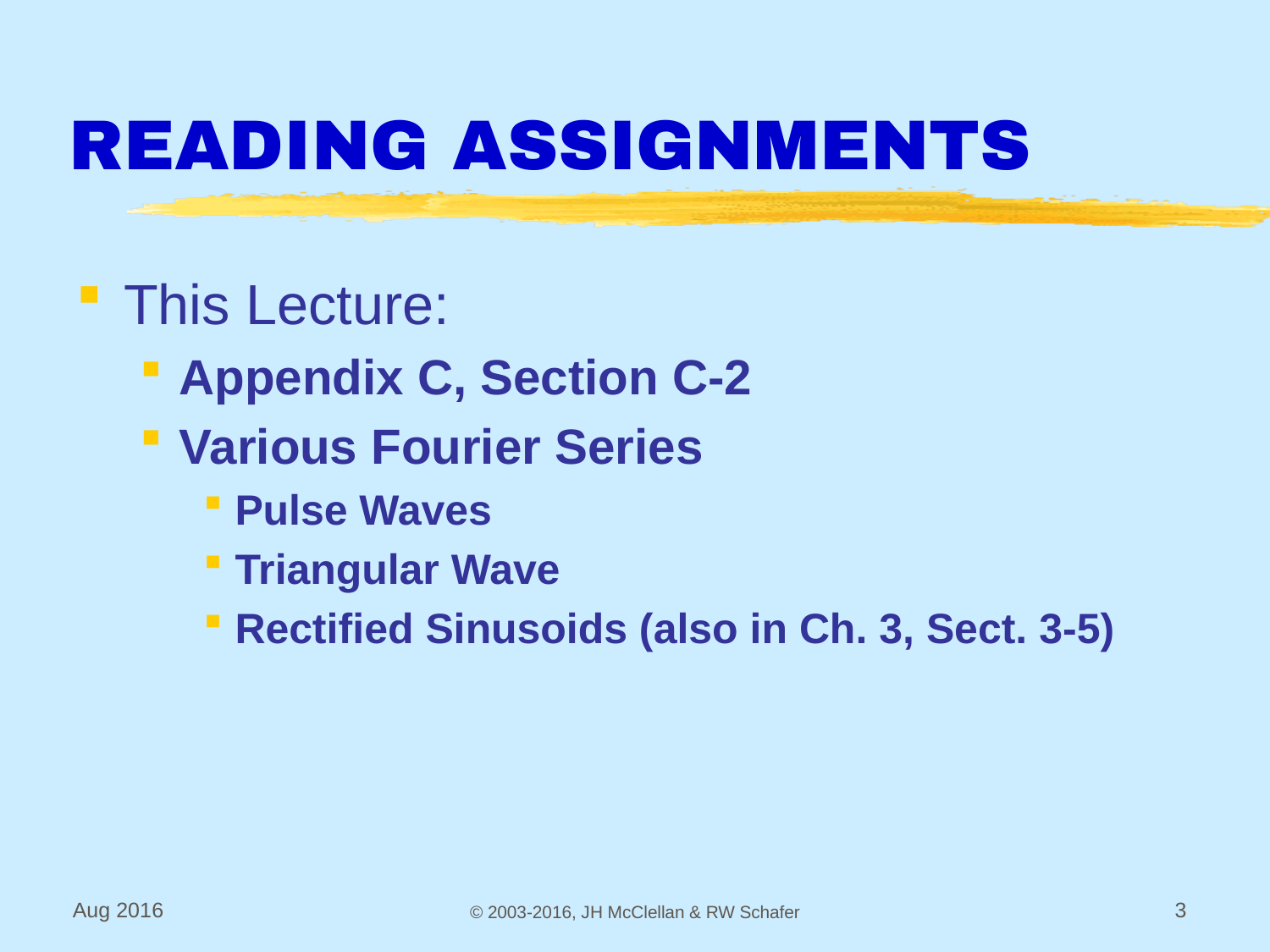

# READING ASSIGNMENTS
This Lecture:
Appendix C, Section C-2
Various Fourier Series
Pulse Waves
Triangular Wave
Rectified Sinusoids (also in Ch. 3, Sect. 3-5)
Aug 2016
© 2003-2016, JH McClellan & RW Schafer
3